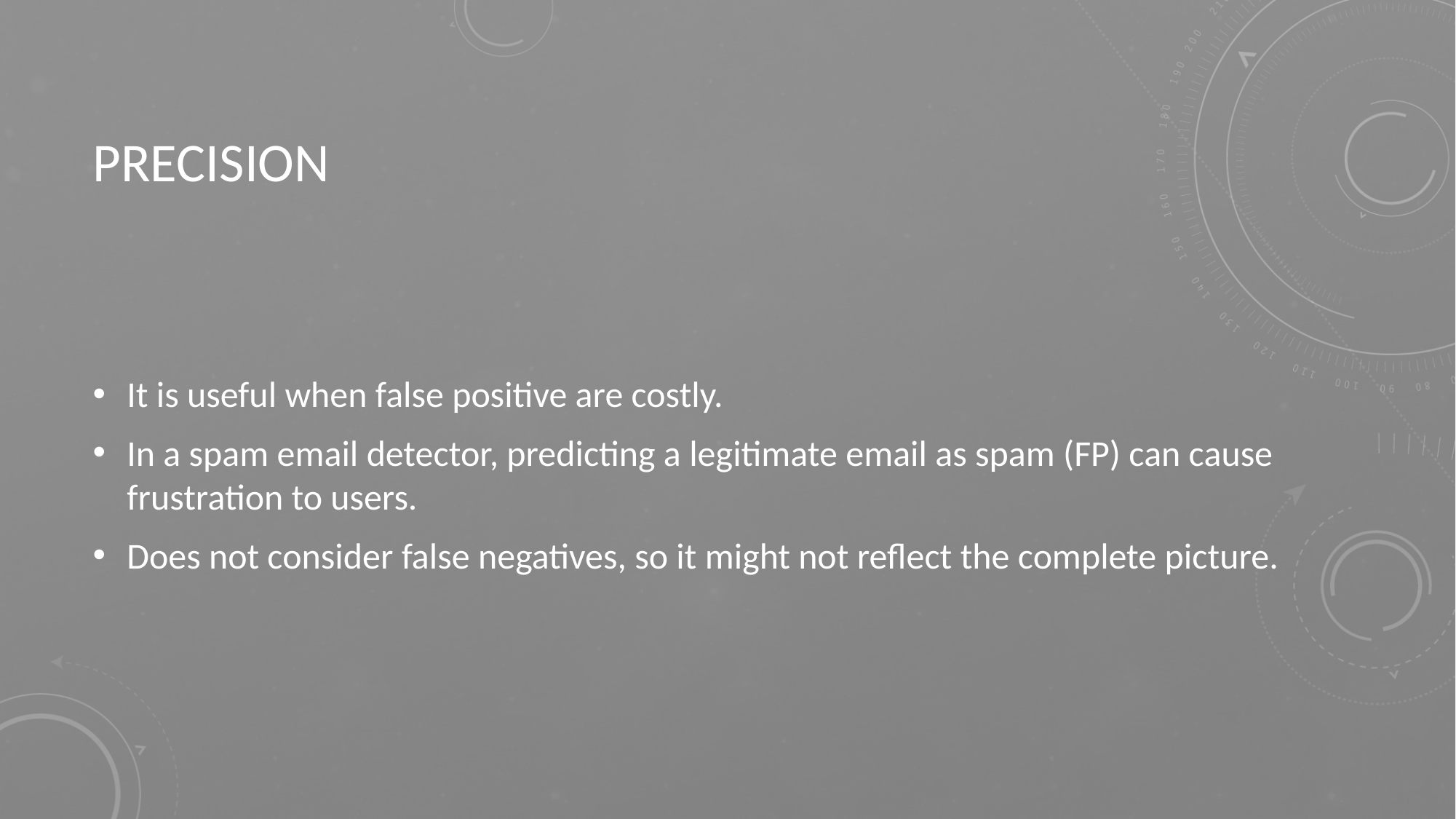

# precision
It is useful when false positive are costly.
In a spam email detector, predicting a legitimate email as spam (FP) can cause frustration to users.
Does not consider false negatives, so it might not reflect the complete picture.